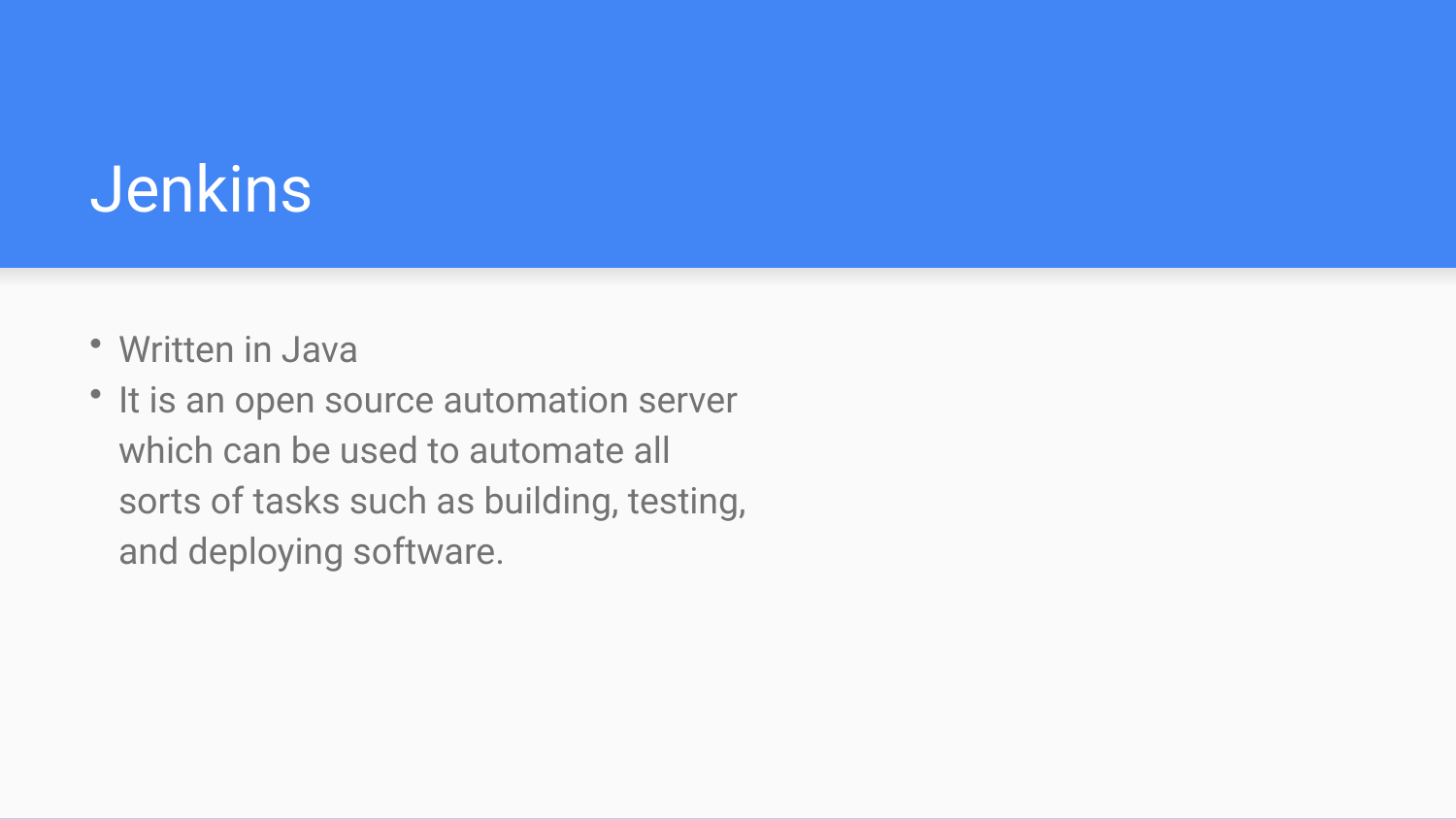

# Jenkins
Written in Java
It is an open source automation server which can be used to automate all sorts of tasks such as building, testing, and deploying software.